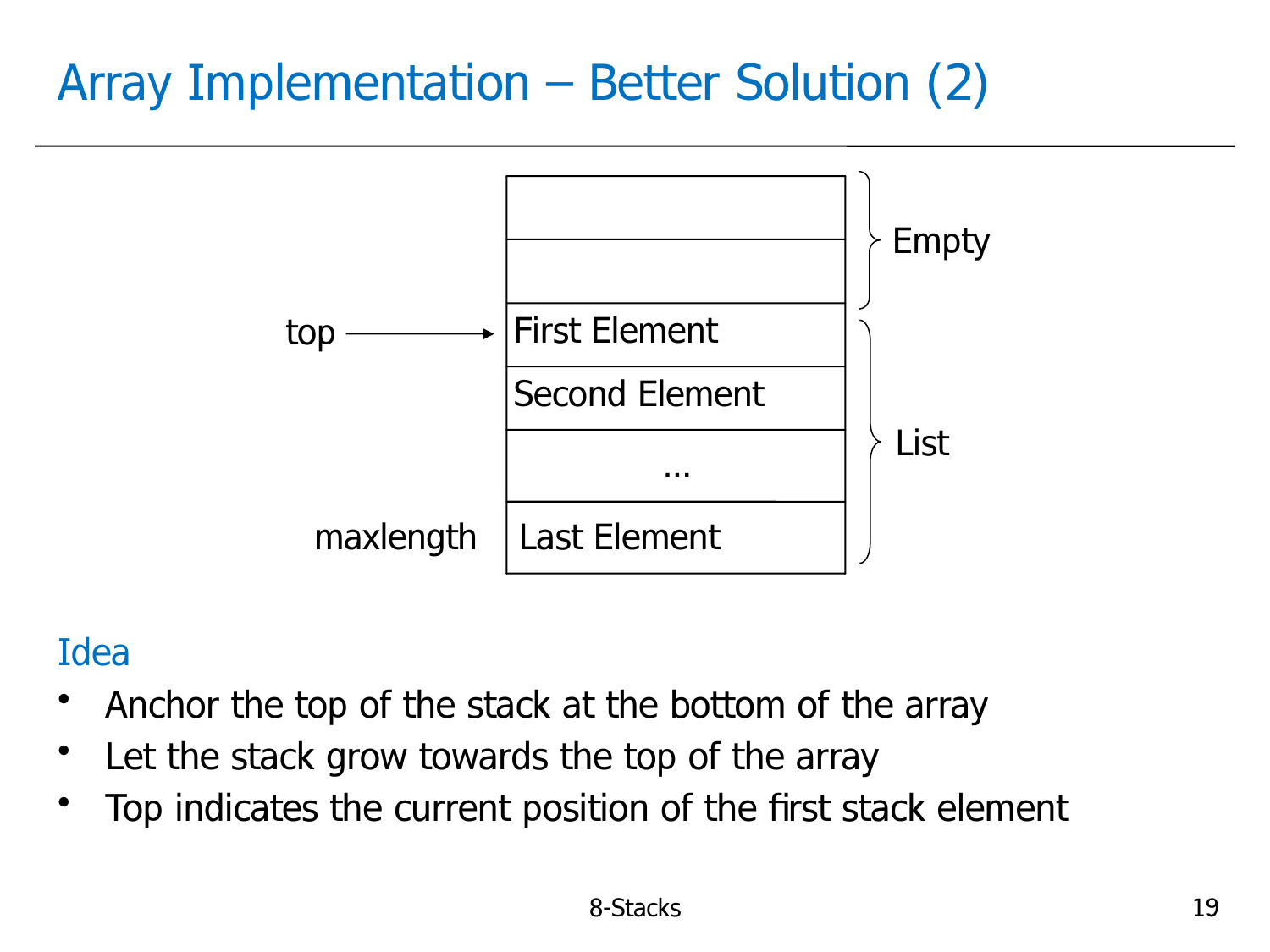

# Array Implementation – Better Solution (2)

Idea
Anchor the top of the stack at the bottom of the array
Let the stack grow towards the top of the array
Top indicates the current position of the first stack element

Empty

First Element
top

Second Element

List

…

maxlength
Last Element

8-Stacks
19